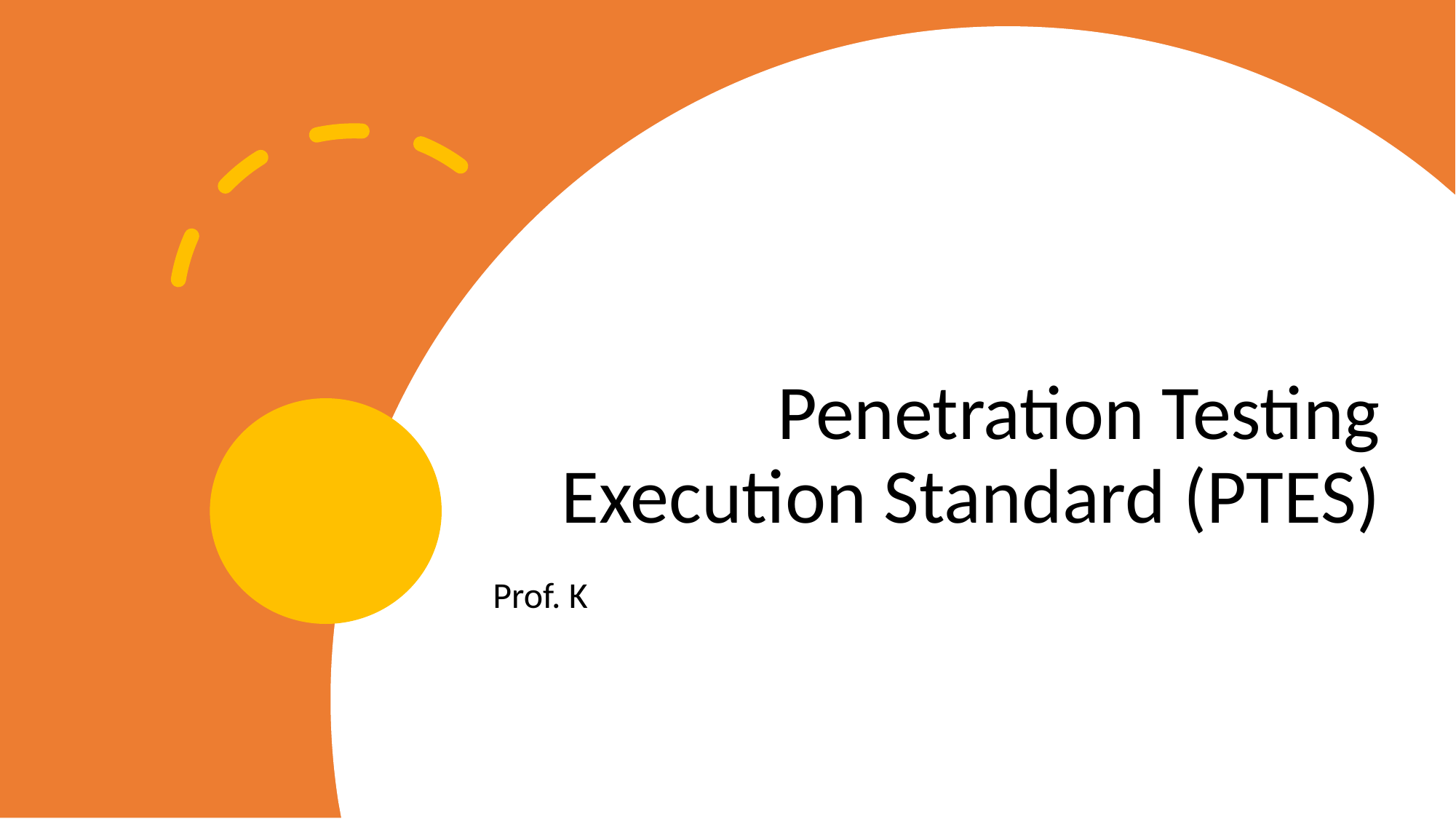

# Penetration Testing Execution Standard (PTES)

Prof. K